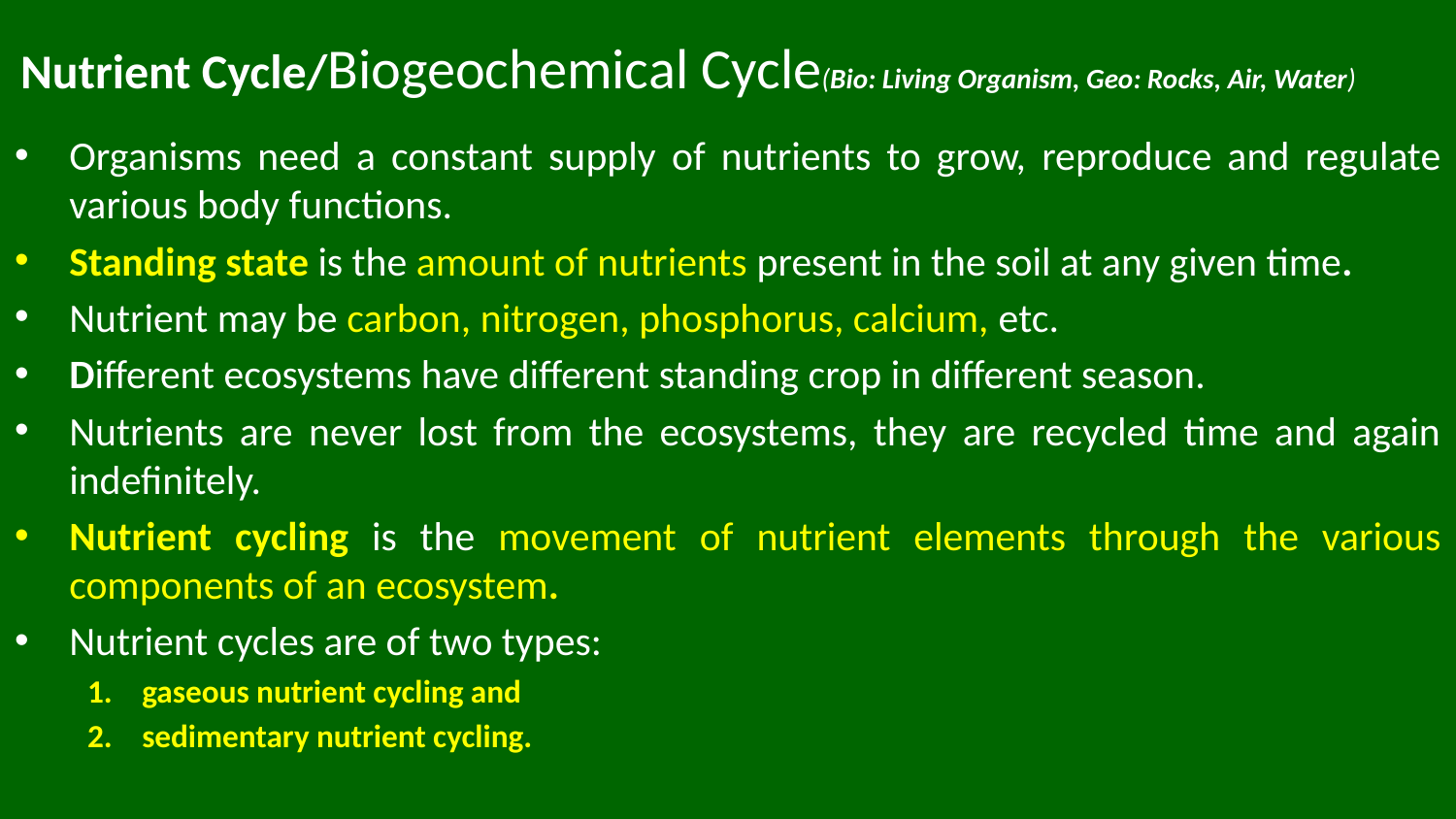

# Nutrient Cycle/Biogeochemical Cycle(Bio: Living Organism, Geo: Rocks, Air, Water)
Organisms need a constant supply of nutrients to grow, reproduce and regulate various body functions.
Standing state is the amount of nutrients present in the soil at any given time.
Nutrient may be carbon, nitrogen, phosphorus, calcium, etc.
Different ecosystems have different standing crop in different season.
Nutrients are never lost from the ecosystems, they are recycled time and again indefinitely.
Nutrient cycling is the movement of nutrient elements through the various components of an ecosystem.
Nutrient cycles are of two types:
gaseous nutrient cycling and
sedimentary nutrient cycling.